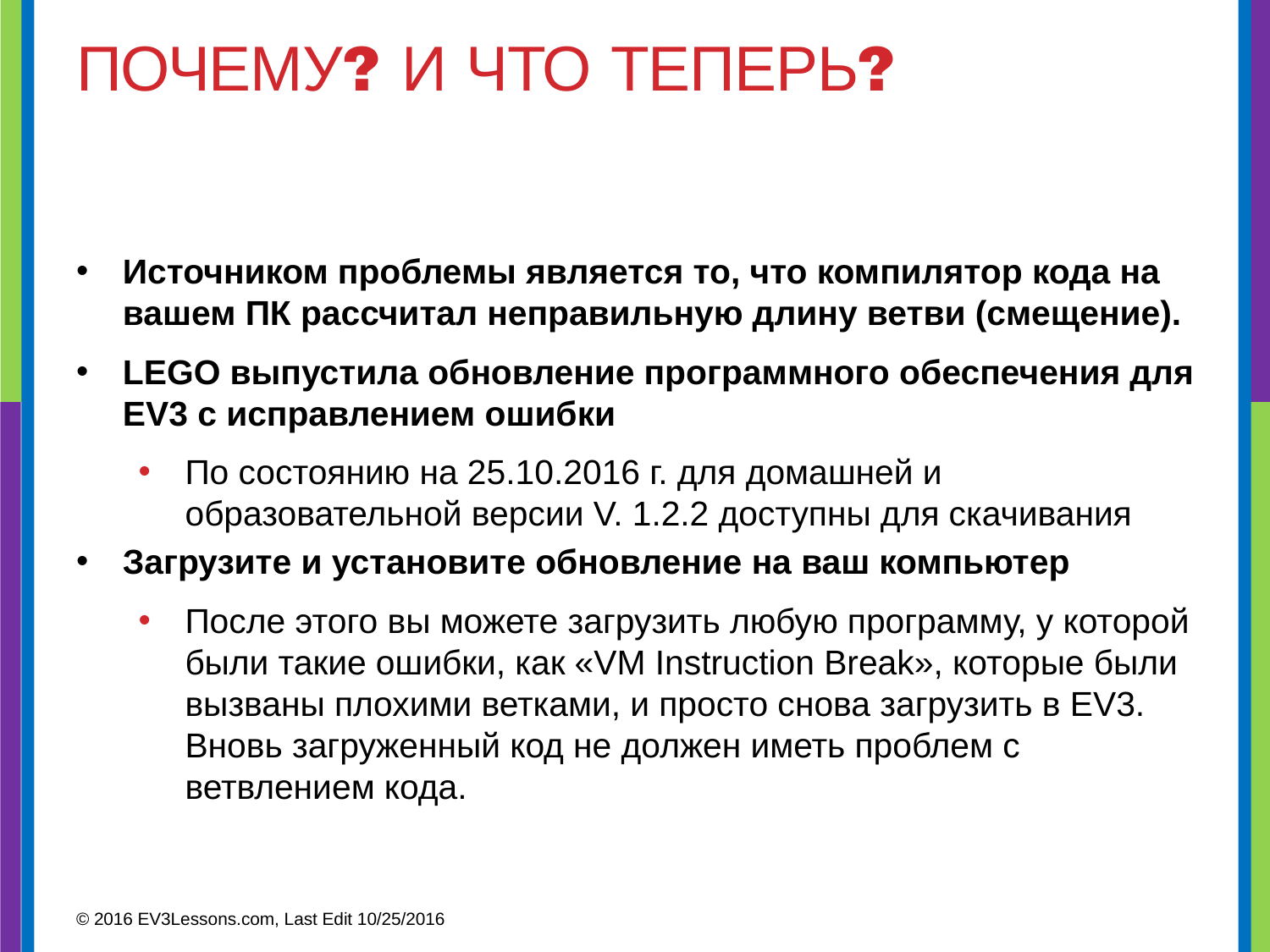

# Почему? И что теперь?
Источником проблемы является то, что компилятор кода на вашем ПК рассчитал неправильную длину ветви (смещение).
LEGO выпустила обновление программного обеспечения для EV3 с исправлением ошибки
По состоянию на 25.10.2016 г. для домашней и образовательной версии V. 1.2.2 доступны для скачивания
Загрузите и установите обновление на ваш компьютер
После этого вы можете загрузить любую программу, у которой были такие ошибки, как «VM Instruction Break», которые были вызваны плохими ветками, и просто снова загрузить в EV3. Вновь загруженный код не должен иметь проблем с ветвлением кода.
© 2016 EV3Lessons.com, Last Edit 10/25/2016